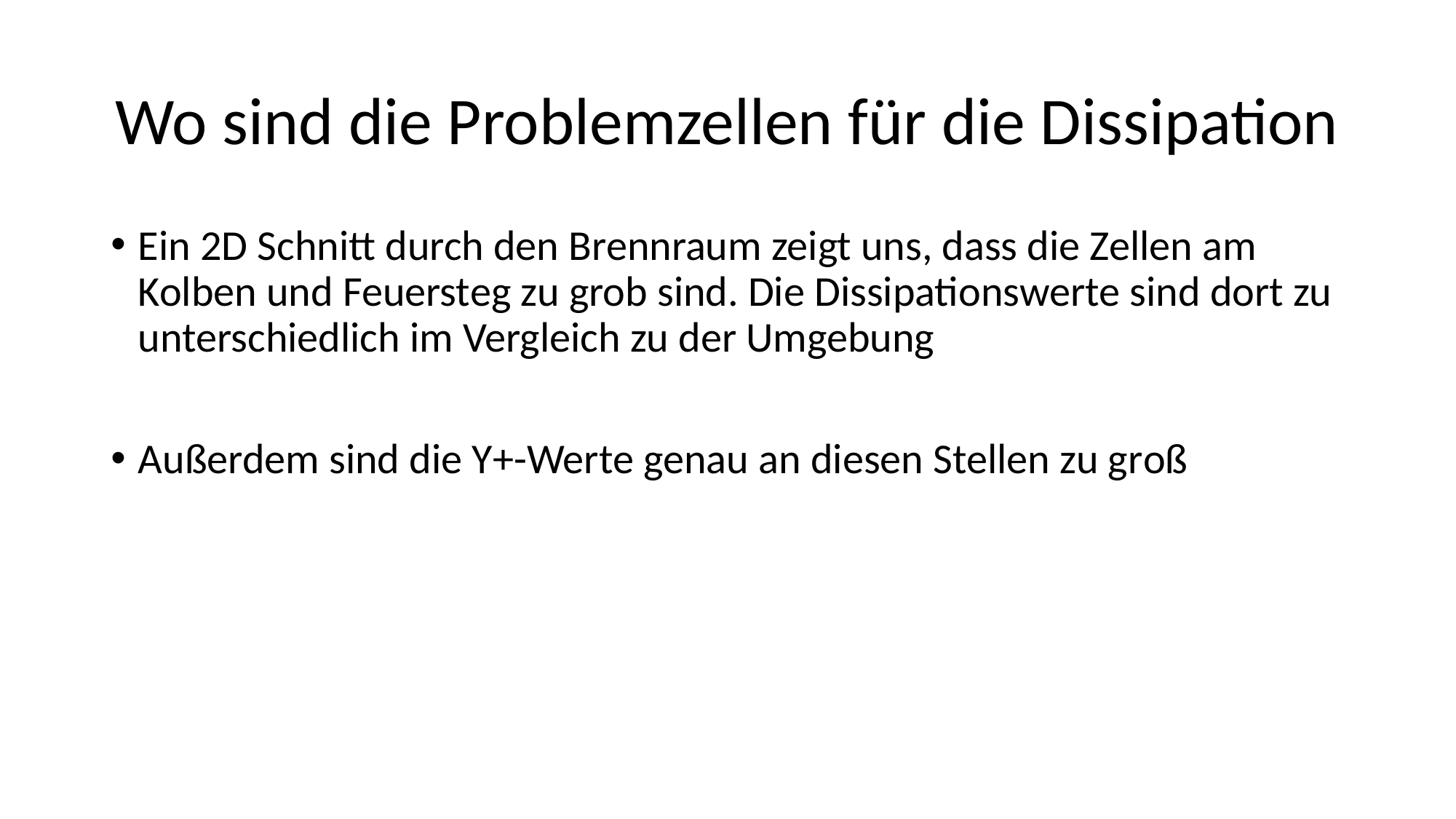

# Wo sind die Problemzellen für die Dissipation
Ein 2D Schnitt durch den Brennraum zeigt uns, dass die Zellen am Kolben und Feuersteg zu grob sind. Die Dissipationswerte sind dort zu unterschiedlich im Vergleich zu der Umgebung

Außerdem sind die Y+-Werte genau an diesen Stellen zu groß